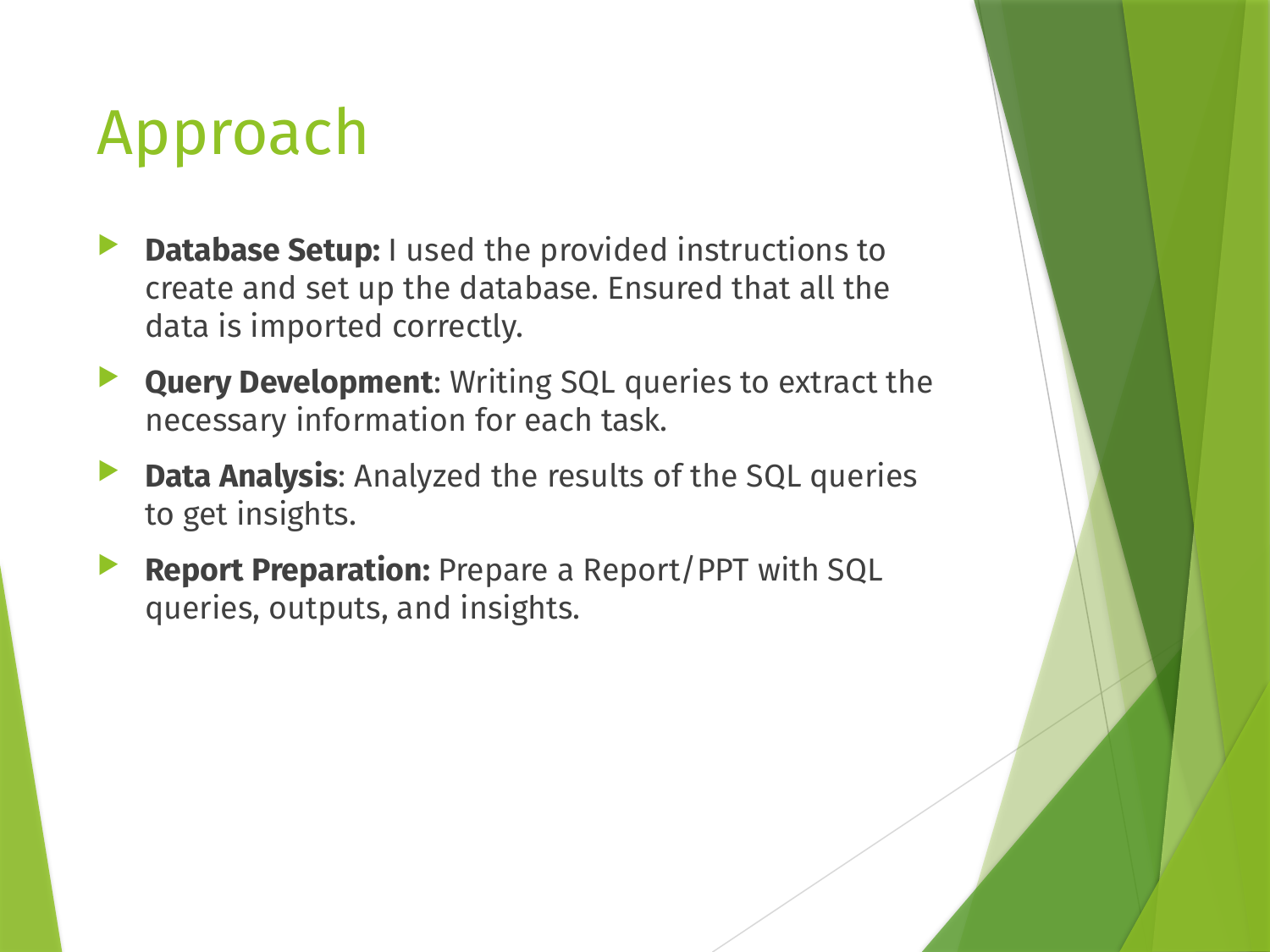

# Approach
Database Setup: I used the provided instructions to create and set up the database. Ensured that all the data is imported correctly.
Query Development: Writing SQL queries to extract the necessary information for each task.
Data Analysis: Analyzed the results of the SQL queries to get insights.
Report Preparation: Prepare a Report/PPT with SQL queries, outputs, and insights.